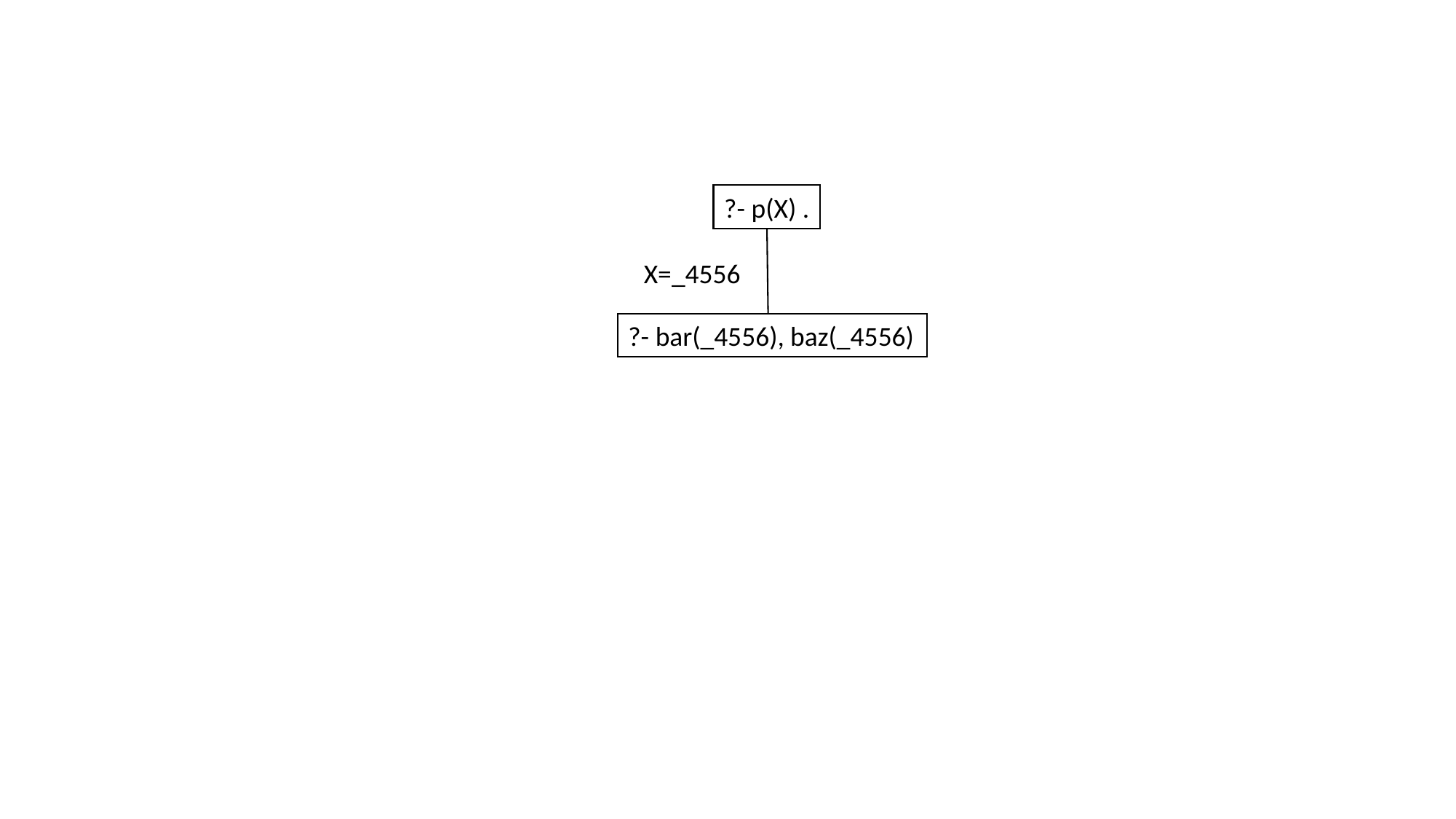

?- p(X) .
X=_4556
?- bar(_4556), baz(_4556)